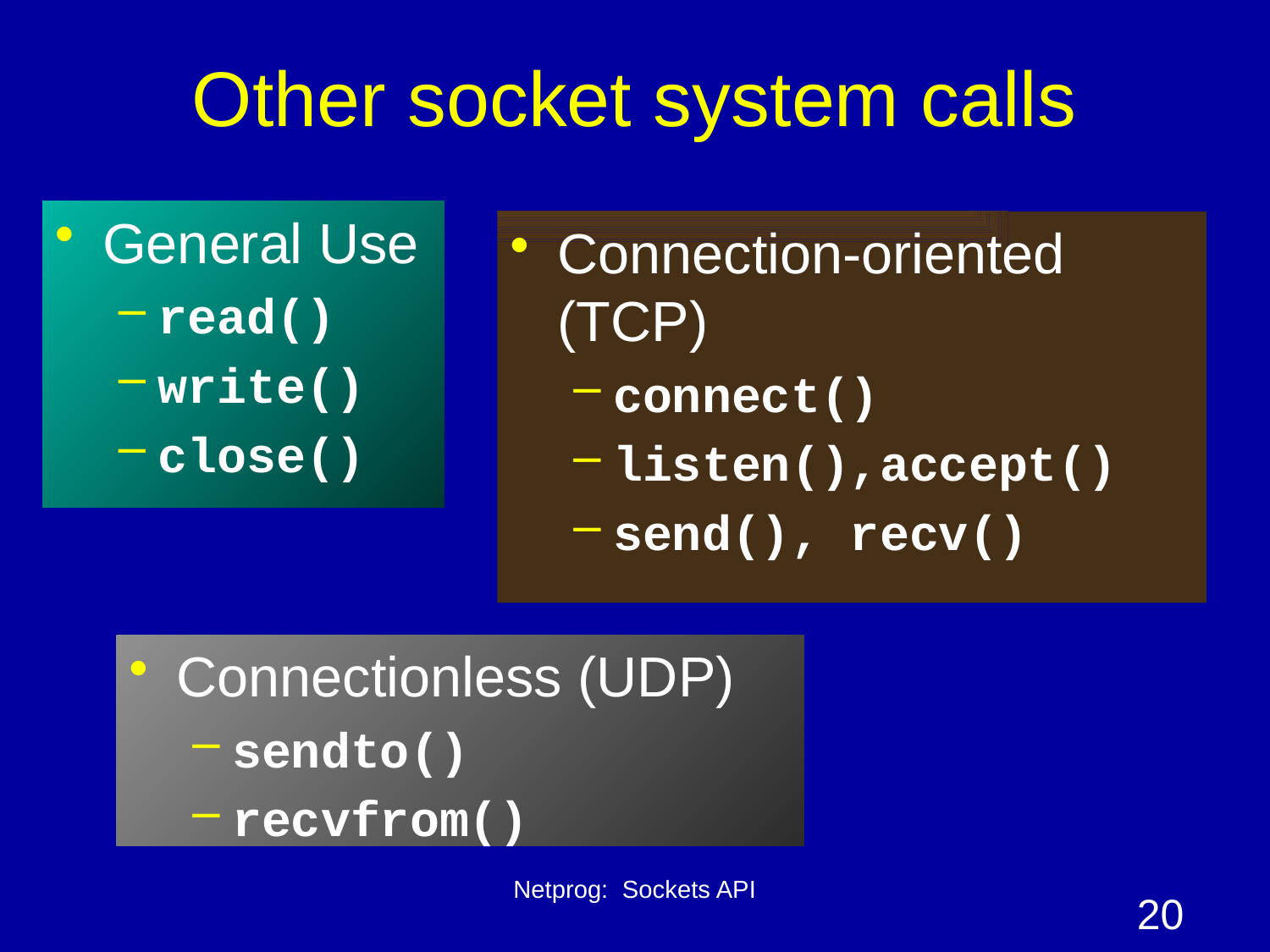

# Other socket system calls
General Use
read()
write()
close()

Connection-oriented (TCP)
connect()
listen(),accept()
send(), recv()
Connectionless (UDP)
sendto()
recvfrom()
Netprog:  Sockets API